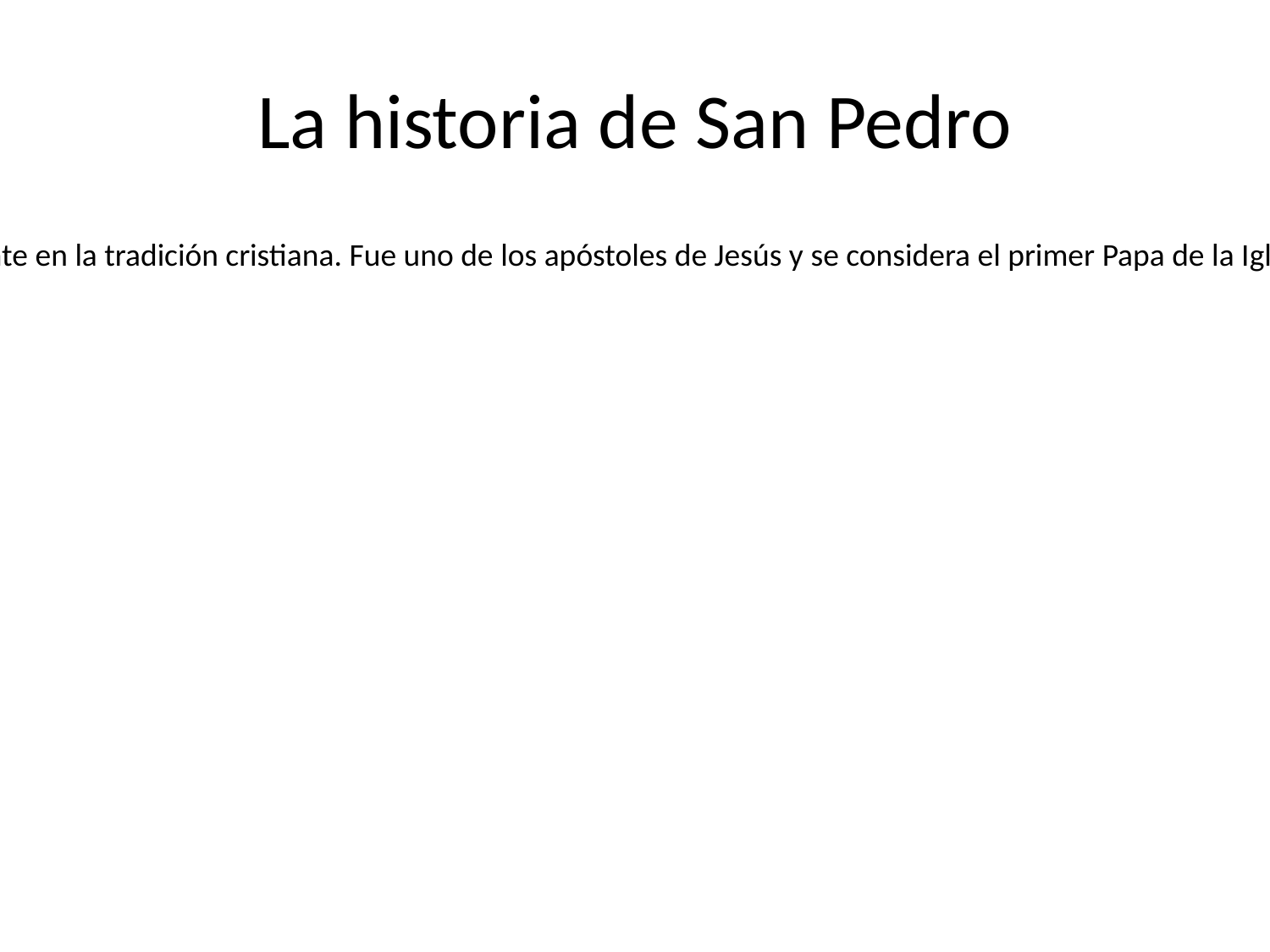

# La historia de San Pedro

San Pedro es una figura importante en la tradición cristiana. Fue uno de los apóstoles de Jesús y se considera el primer Papa de la Iglesia Católica.